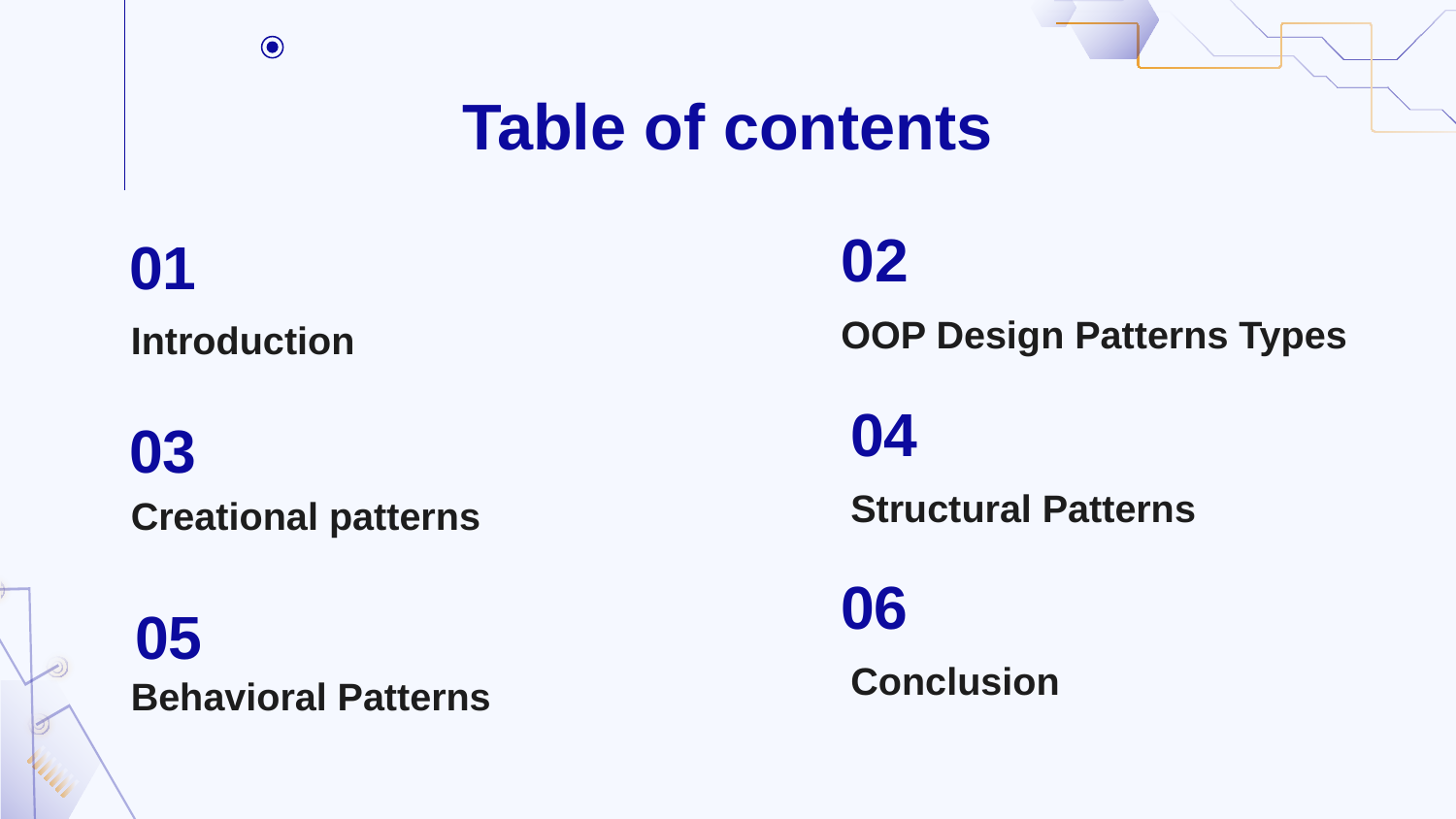

# Table of contents
02
01
OOP Design Patterns Types
Introduction
04
03
Structural Patterns
Creational patterns
06
05
Conclusion
Behavioral Patterns